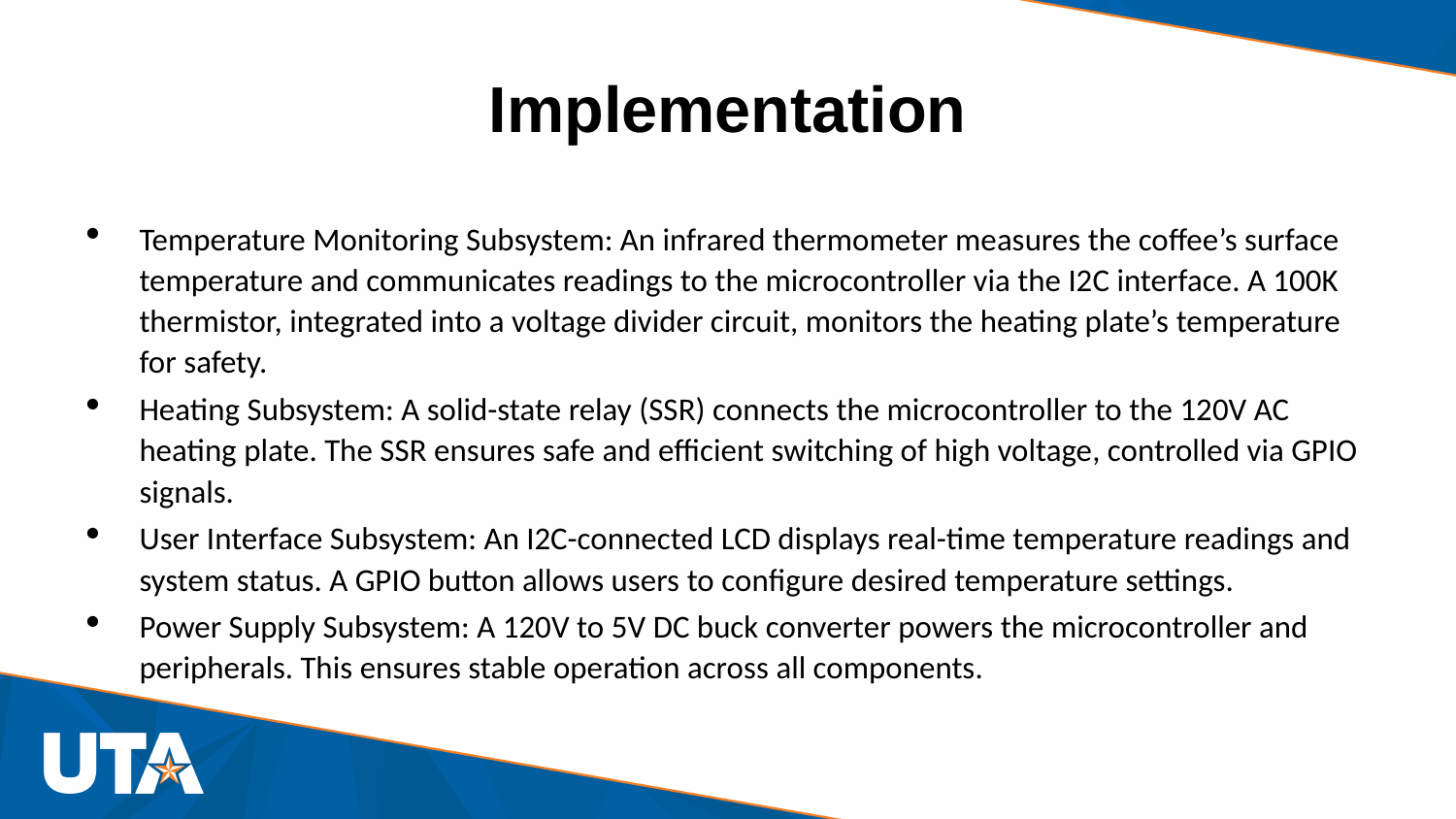

# Implementation

Temperature Monitoring Subsystem: An infrared thermometer measures the coffee’s surface temperature and communicates readings to the microcontroller via the I2C interface. A 100K thermistor, integrated into a voltage divider circuit, monitors the heating plate’s temperature for safety.
Heating Subsystem: A solid-state relay (SSR) connects the microcontroller to the 120V AC heating plate. The SSR ensures safe and efficient switching of high voltage, controlled via GPIO signals.
User Interface Subsystem: An I2C-connected LCD displays real-time temperature readings and system status. A GPIO button allows users to configure desired temperature settings.
Power Supply Subsystem: A 120V to 5V DC buck converter powers the microcontroller and peripherals. This ensures stable operation across all components.